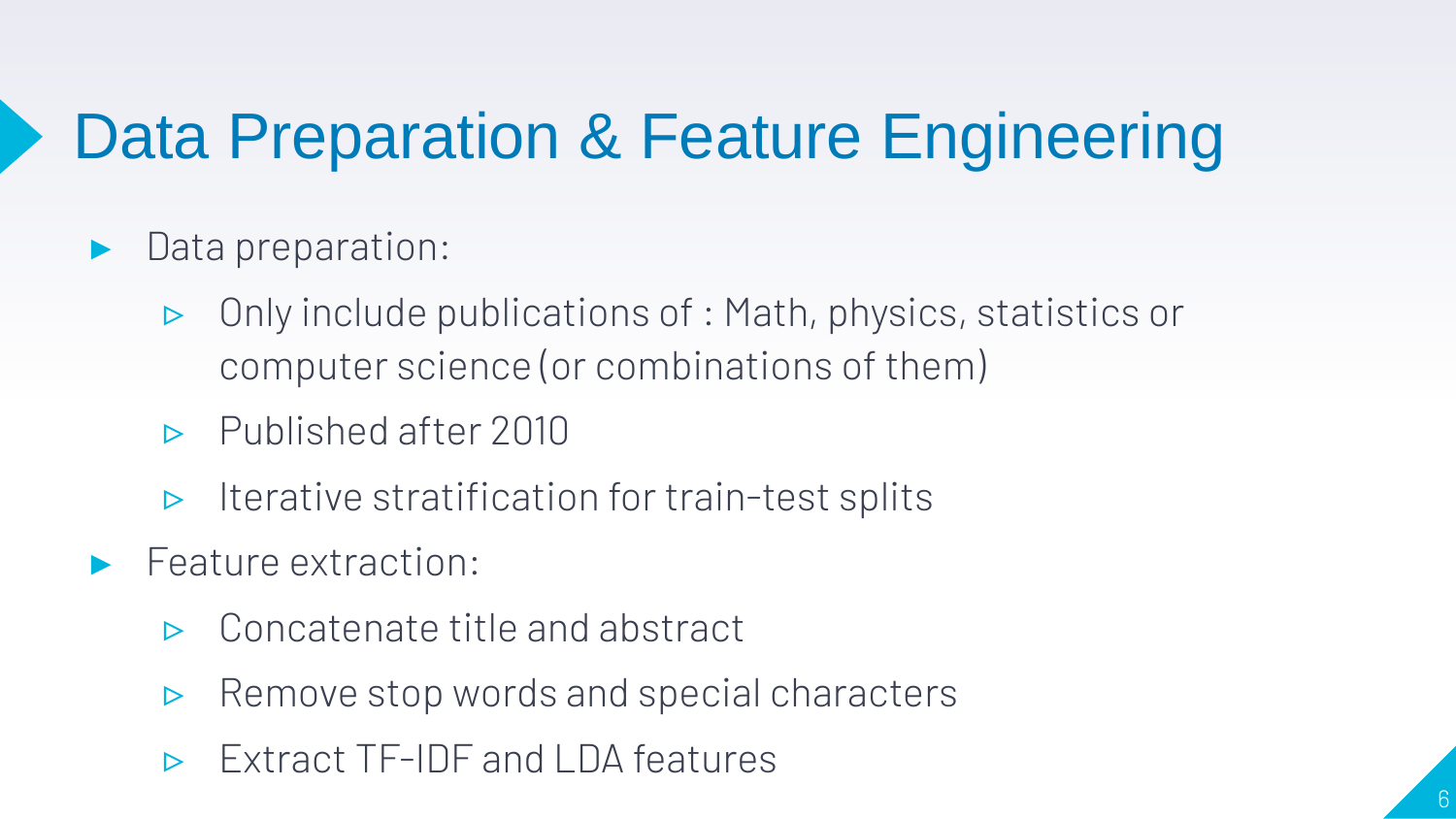

# Data Preparation & Feature Engineering
Data preparation:
Only include publications of : Math, physics, statistics or computer science (or combinations of them)
Published after 2010
Iterative stratification for train-test splits
Feature extraction:
Concatenate title and abstract
Remove stop words and special characters
Extract TF-IDF and LDA features

6